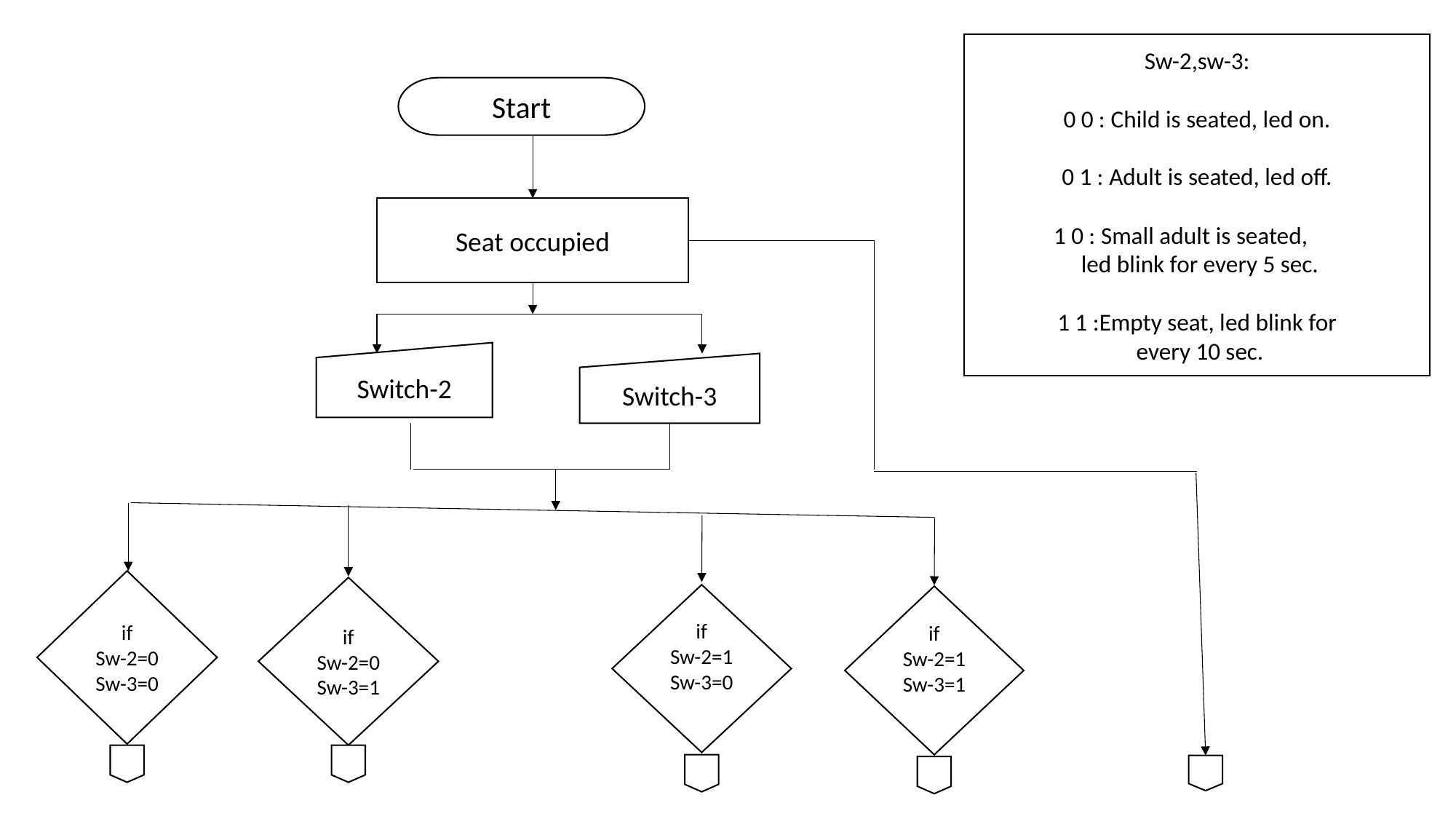

Sw-2,sw-3:

0 0 : Child is seated, led on.

0 1 : Adult is seated, led off.

1 0 : Small adult is seated,
 led blink for every 5 sec.

1 1 :Empty seat, led blink for
 every 10 sec.

Start
Seat occupied
Switch-2
Switch-3
if
Sw-2=0
Sw-3=0
if
Sw-2=0
Sw-3=1
if
Sw-2=1
Sw-3=0

if
Sw-2=1
Sw-3=1